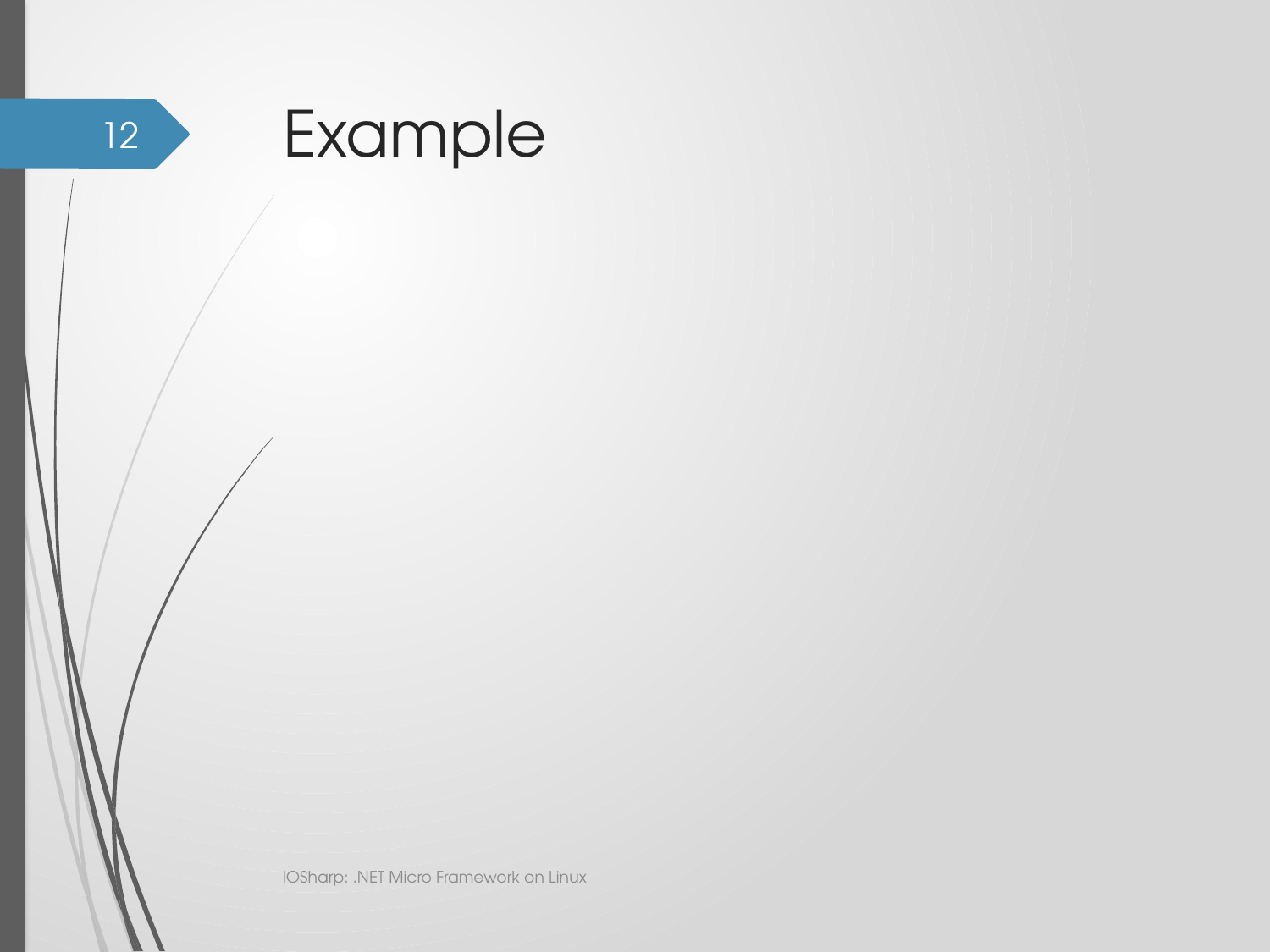

# Example
12

IOSharp: .NET Micro Framework on Linux